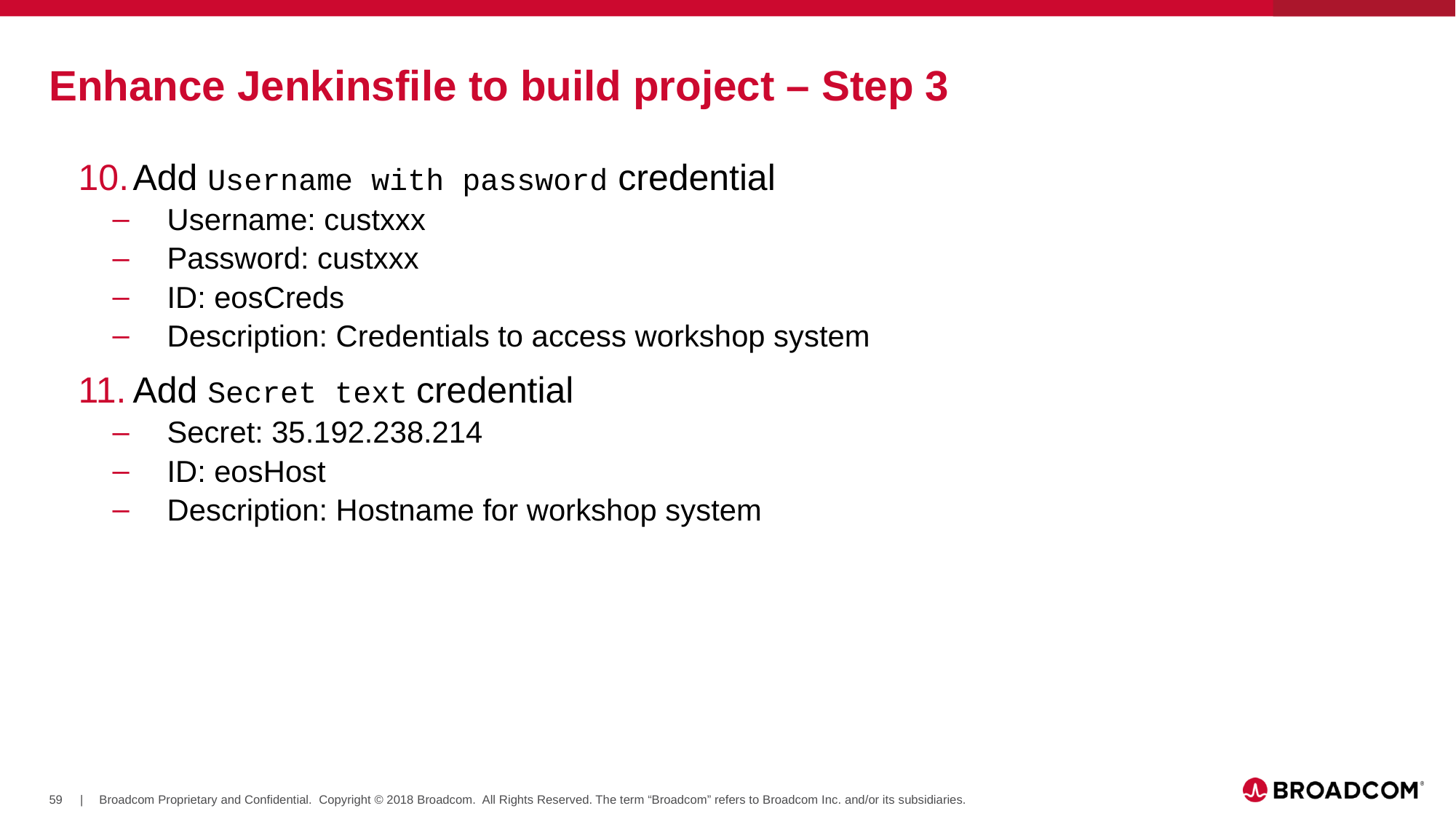

# Enhance Jenkinsfile to build project – Step 3

Add Username with password credential
Username: custxxx
Password: custxxx
ID: eosCreds
Description: Credentials to access workshop system
Add Secret text credential
Secret: 35.192.238.214
ID: eosHost
Description: Hostname for workshop system